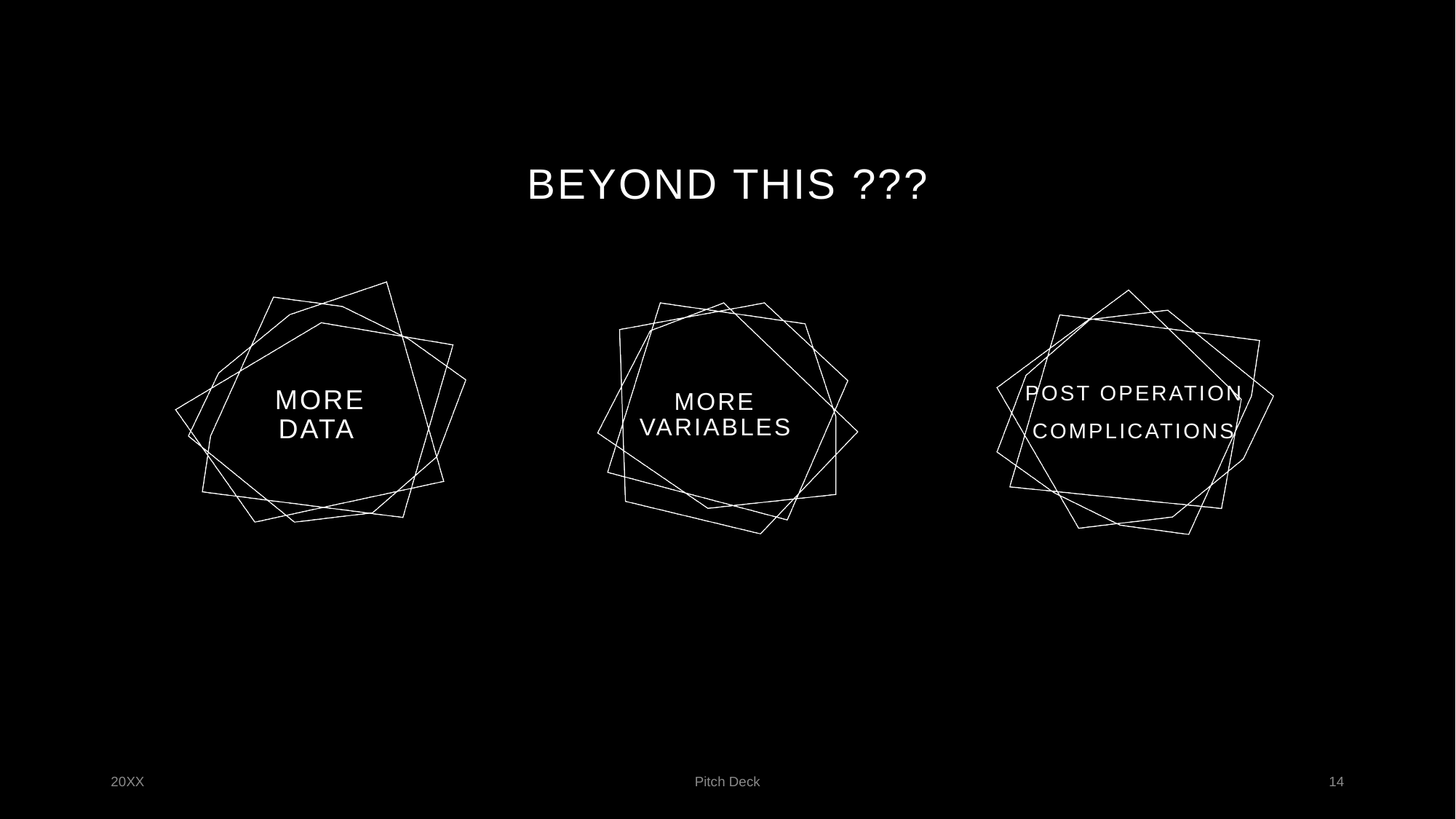

# BEYOND THIS ???
POST OPERATION
COMPLICATIONS
More data
More Variables
20XX
Pitch Deck
14